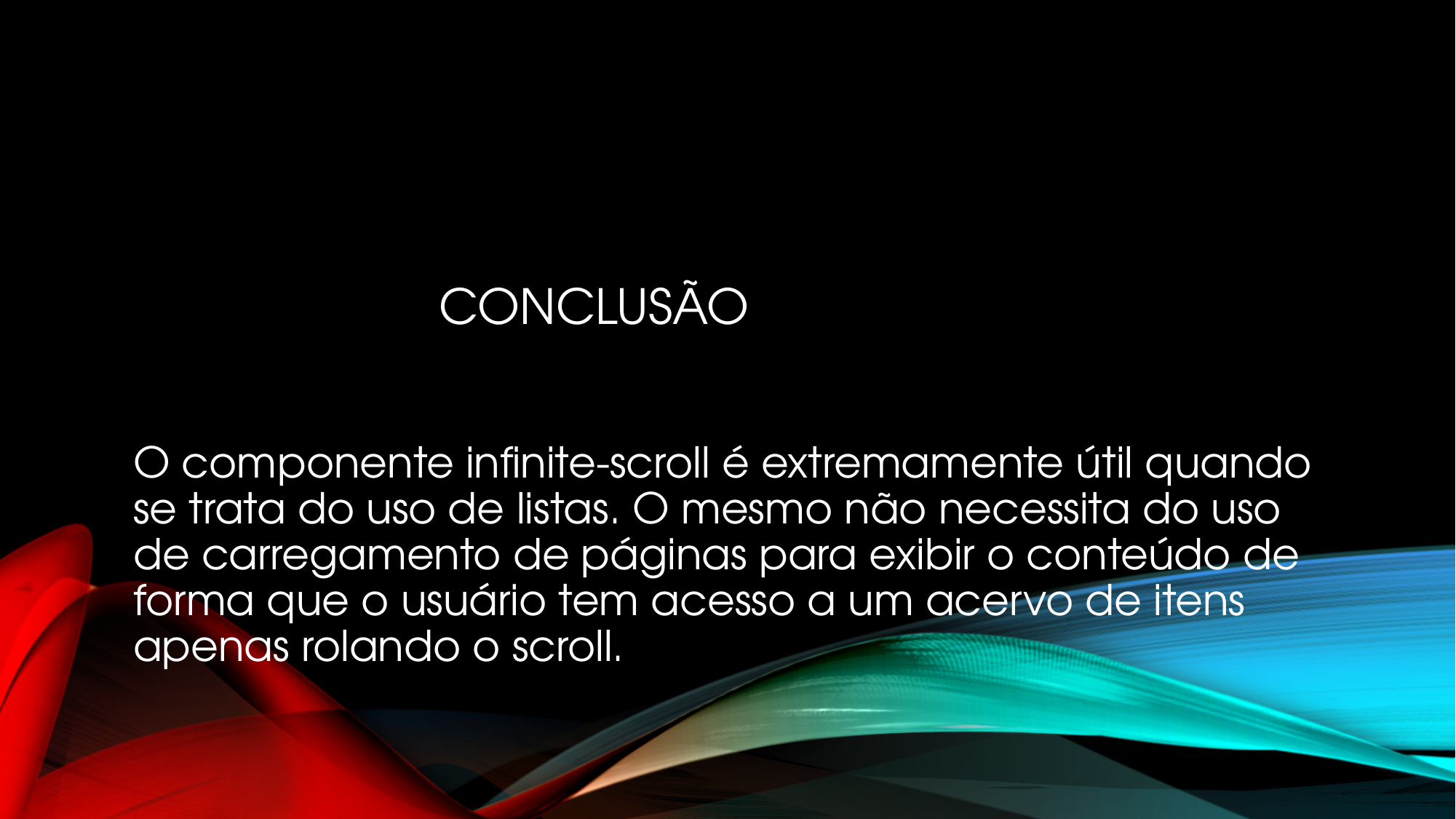

# CONCLUSÃO
O componente infinite-scroll é extremamente útil quando se trata do uso de listas. O mesmo não necessita do uso de carregamento de páginas para exibir o conteúdo de forma que o usuário tem acesso a um acervo de itens apenas rolando o scroll.